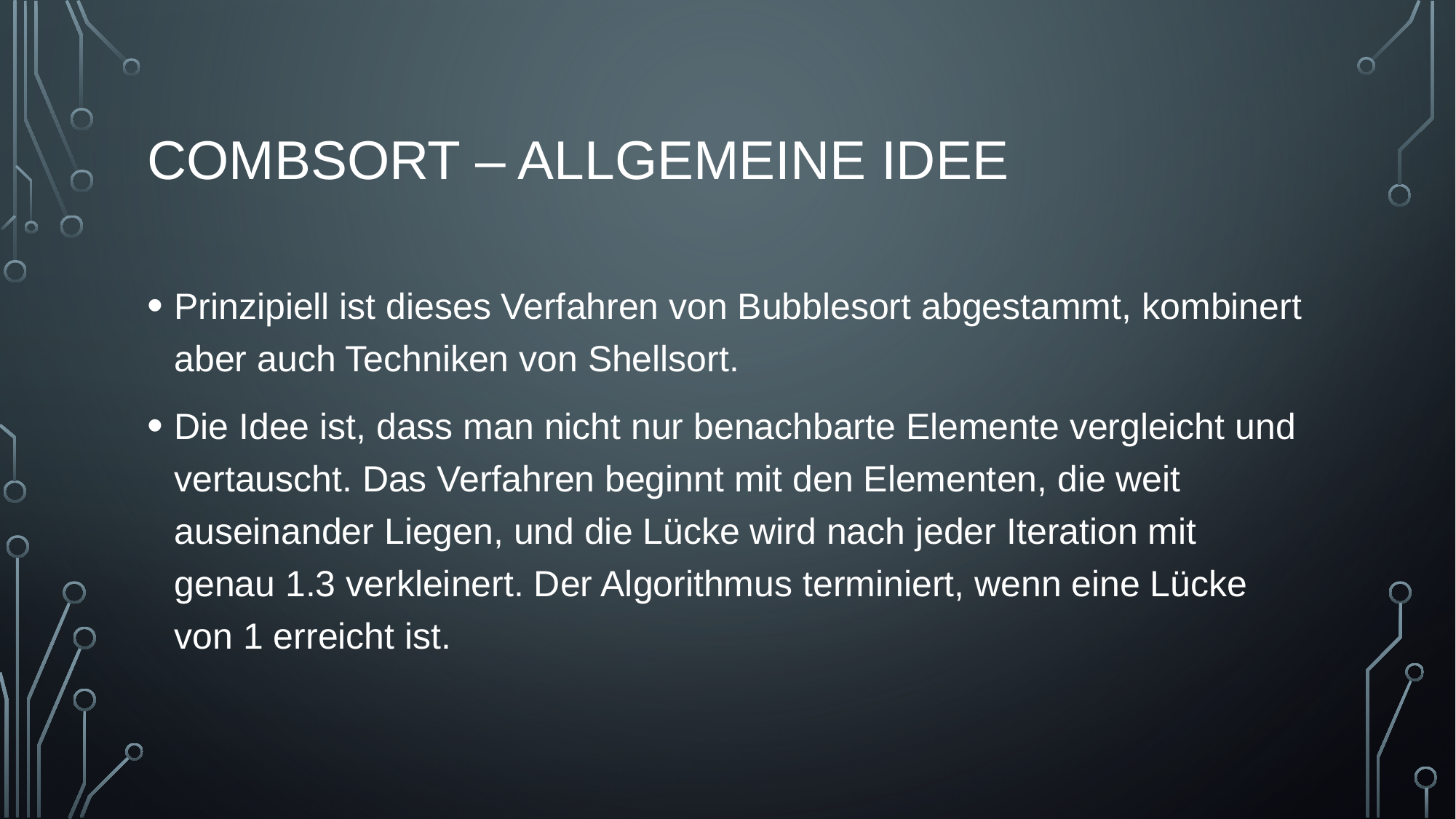

# Combsort – allgemeine idee
Prinzipiell ist dieses Verfahren von Bubblesort abgestammt, kombinert aber auch Techniken von Shellsort.
Die Idee ist, dass man nicht nur benachbarte Elemente vergleicht und vertauscht. Das Verfahren beginnt mit den Elementen, die weit auseinander Liegen, und die Lücke wird nach jeder Iteration mit genau 1.3 verkleinert. Der Algorithmus terminiert, wenn eine Lücke von 1 erreicht ist.